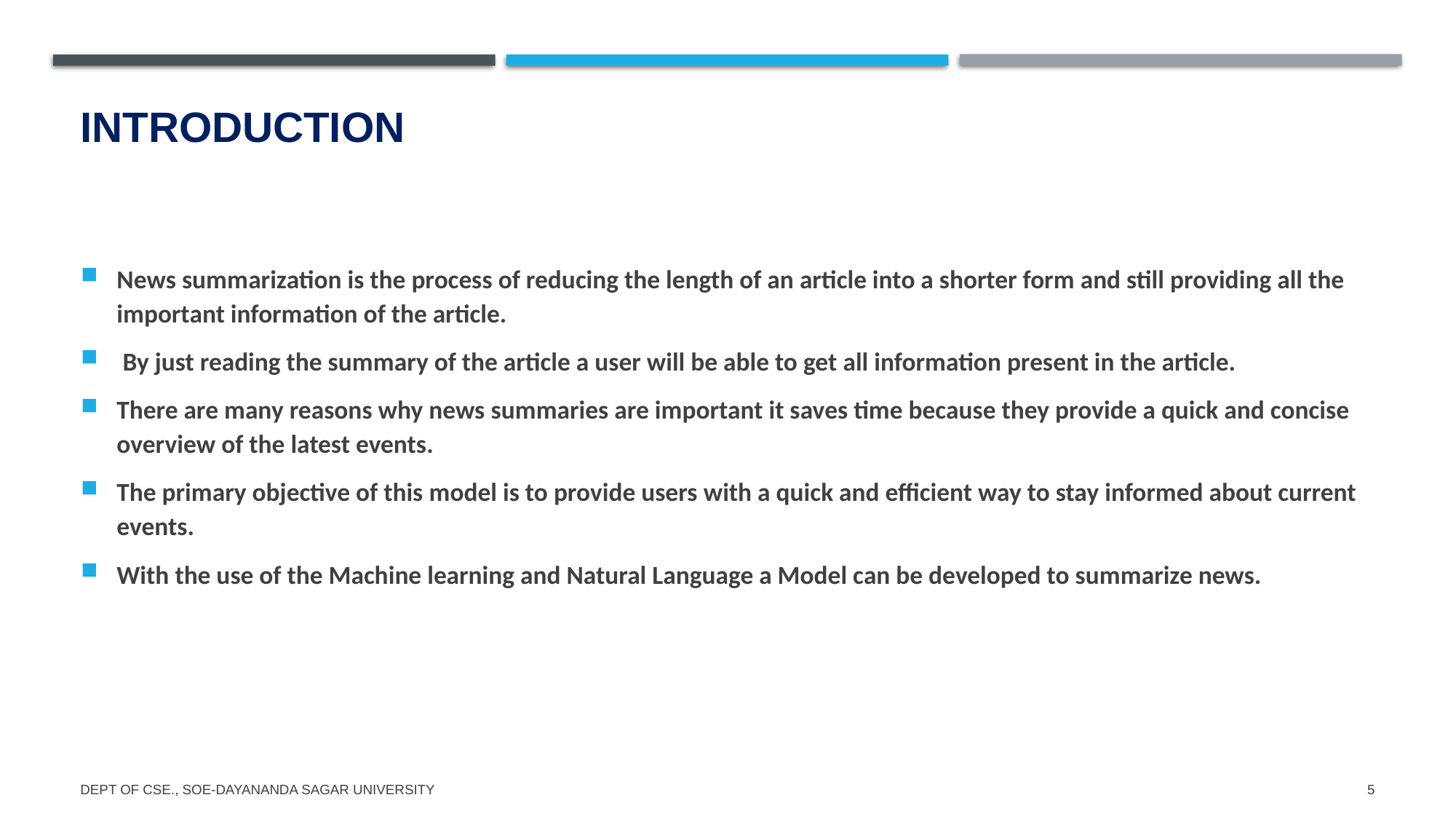

# Introduction
News summarization is the process of reducing the length of an article into a shorter form and still providing all the important information of the article.
 By just reading the summary of the article a user will be able to get all information present in the article.
There are many reasons why news summaries are important it saves time because they provide a quick and concise overview of the latest events.
The primary objective of this model is to provide users with a quick and efficient way to stay informed about current events.
With the use of the Machine learning and Natural Language a Model can be developed to summarize news.
Dept of CSE., SOE-Dayananda Sagar University
5